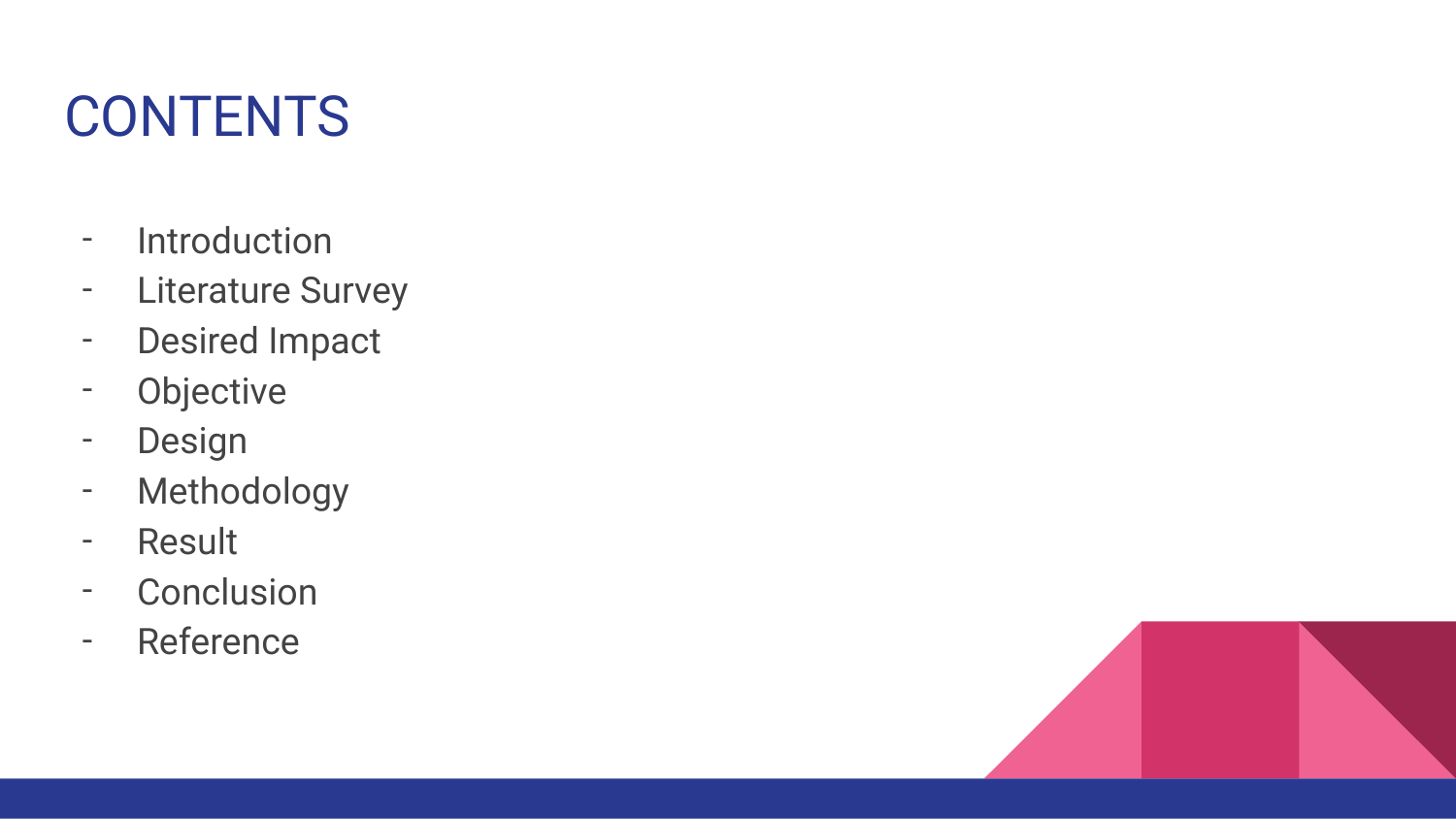

# CONTENTS
Introduction
Literature Survey
Desired Impact
Objective
Design
Methodology
Result
Conclusion
Reference